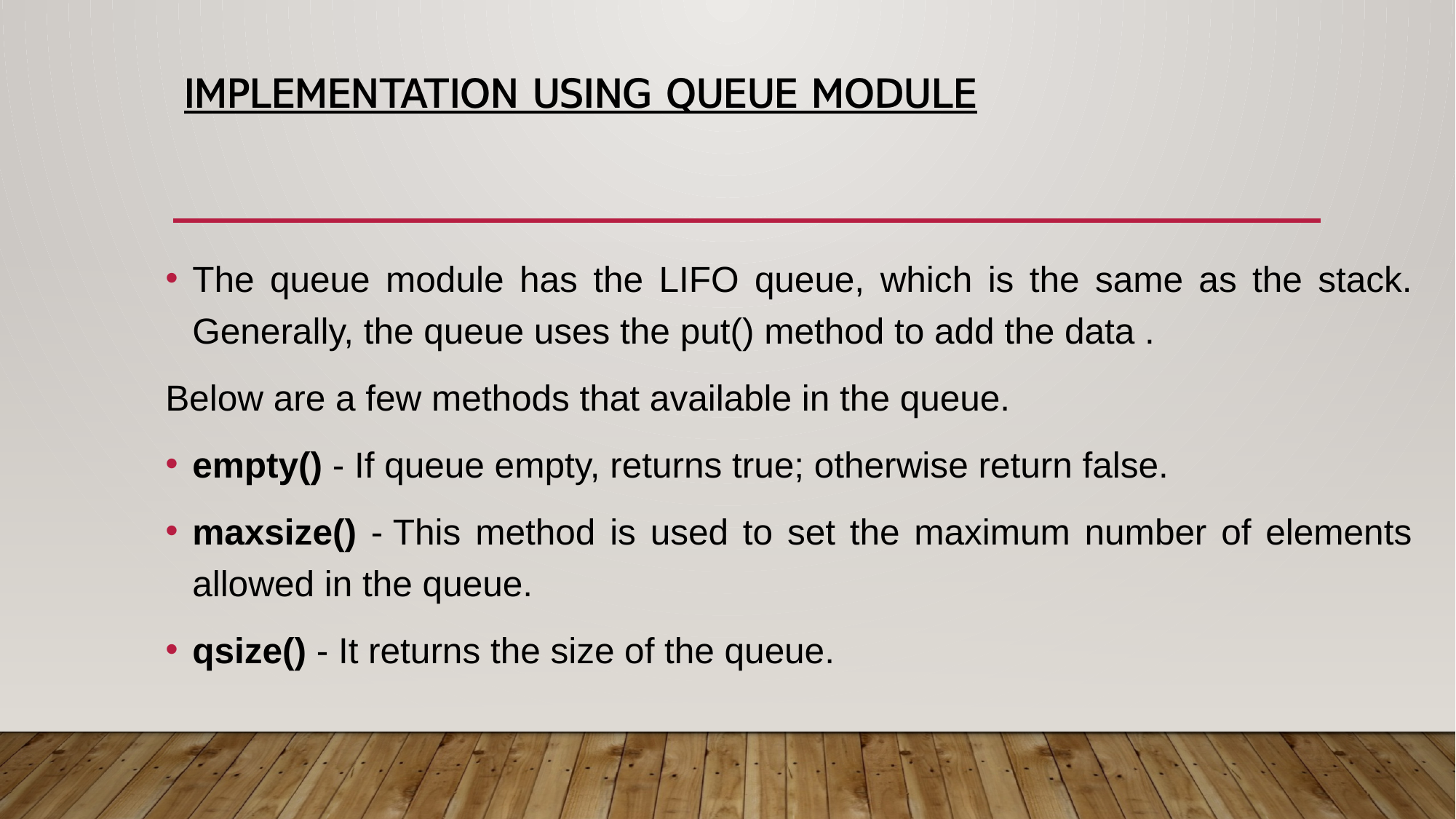

# Implementation Using queue module
The queue module has the LIFO queue, which is the same as the stack. Generally, the queue uses the put() method to add the data .
Below are a few methods that available in the queue.
empty() - If queue empty, returns true; otherwise return false.
maxsize() - This method is used to set the maximum number of elements allowed in the queue.
qsize() - It returns the size of the queue.